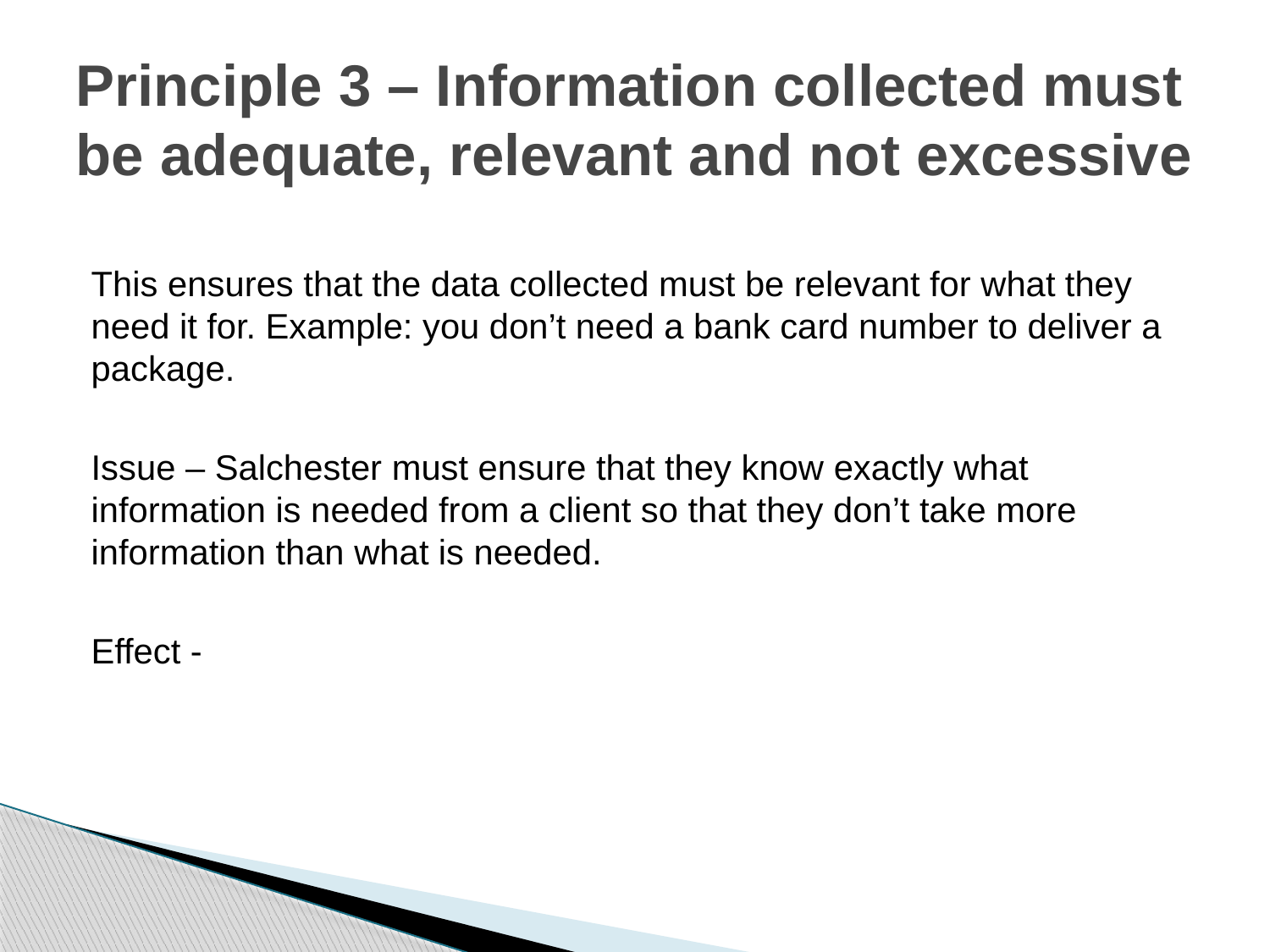

# Principle 3 – Information collected must be adequate, relevant and not excessive

This ensures that the data collected must be relevant for what they need it for. Example: you don’t need a bank card number to deliver a package.

Issue – Salchester must ensure that they know exactly what information is needed from a client so that they don’t take more information than what is needed.

Effect -